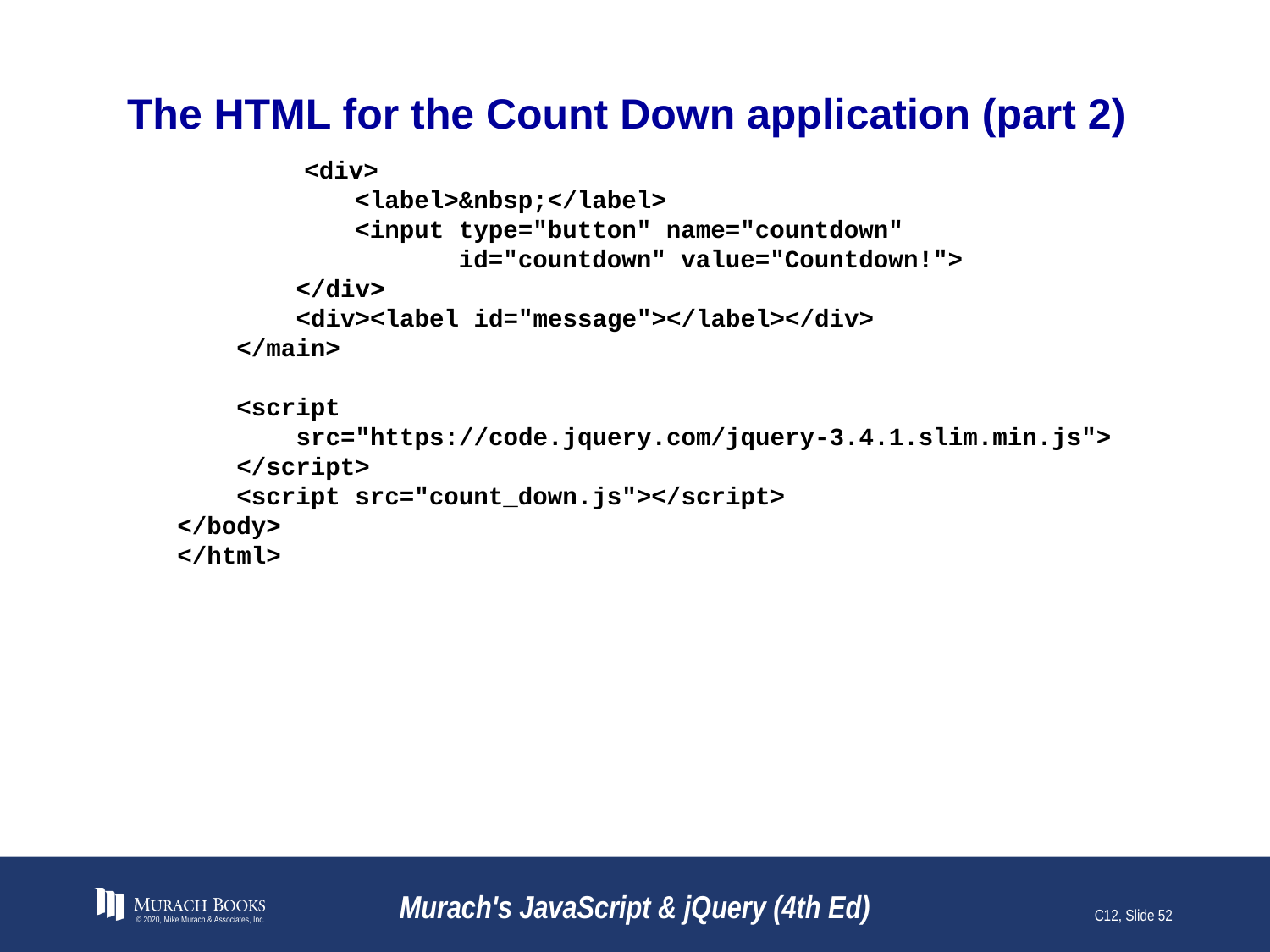

# The HTML for the Count Down application (part 2)
 	<div>
            <label>&nbsp;</label>
            <input type="button" name="countdown"
                   id="countdown" value="Countdown!">
        </div>
        <div><label id="message"></label></div>
    </main>

    <script
        src="https://code.jquery.com/jquery-3.4.1.slim.min.js">
    </script>
    <script src="count_down.js"></script>
</body>
</html>
© 2020, Mike Murach & Associates, Inc.
Murach's JavaScript & jQuery (4th Ed)

C12, Slide 52